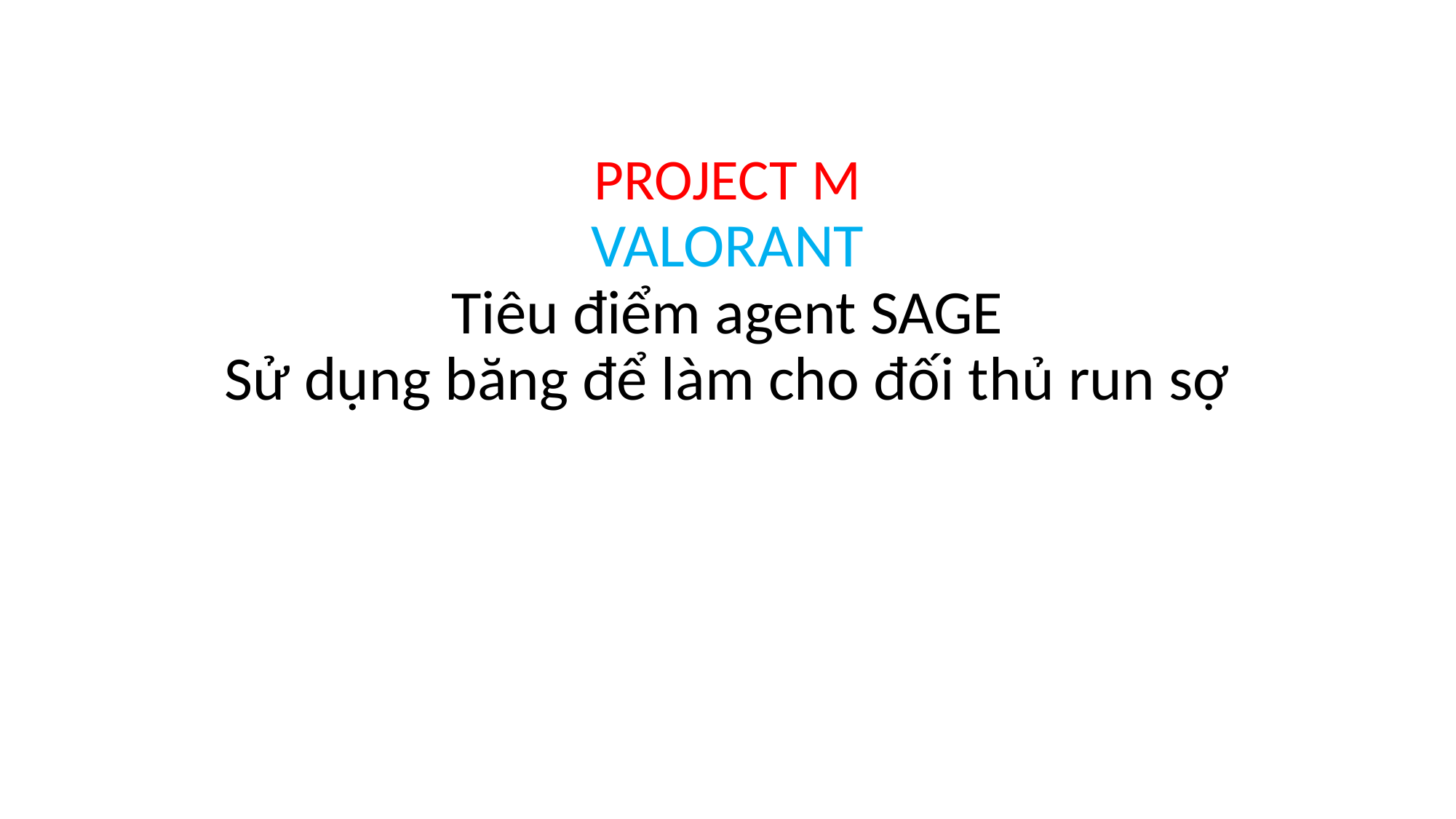

# PROJECT M VALORANT Tiêu điểm agent SAGE Sử dụng băng để làm cho đối thủ run sợ